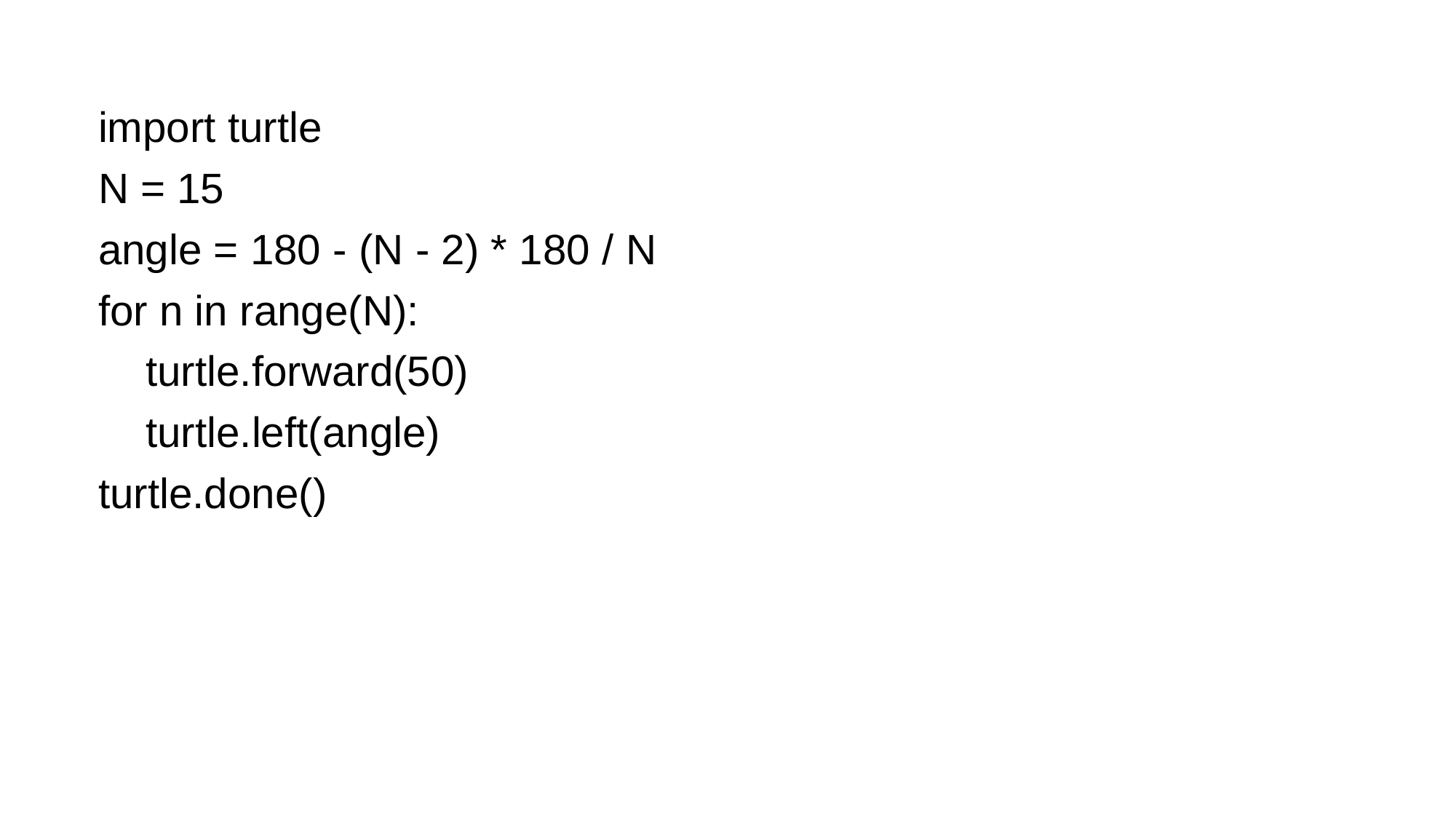

import turtle
N = 15
angle = 180 - (N - 2) * 180 / N
for n in range(N):
    turtle.forward(50)
    turtle.left(angle)
turtle.done()